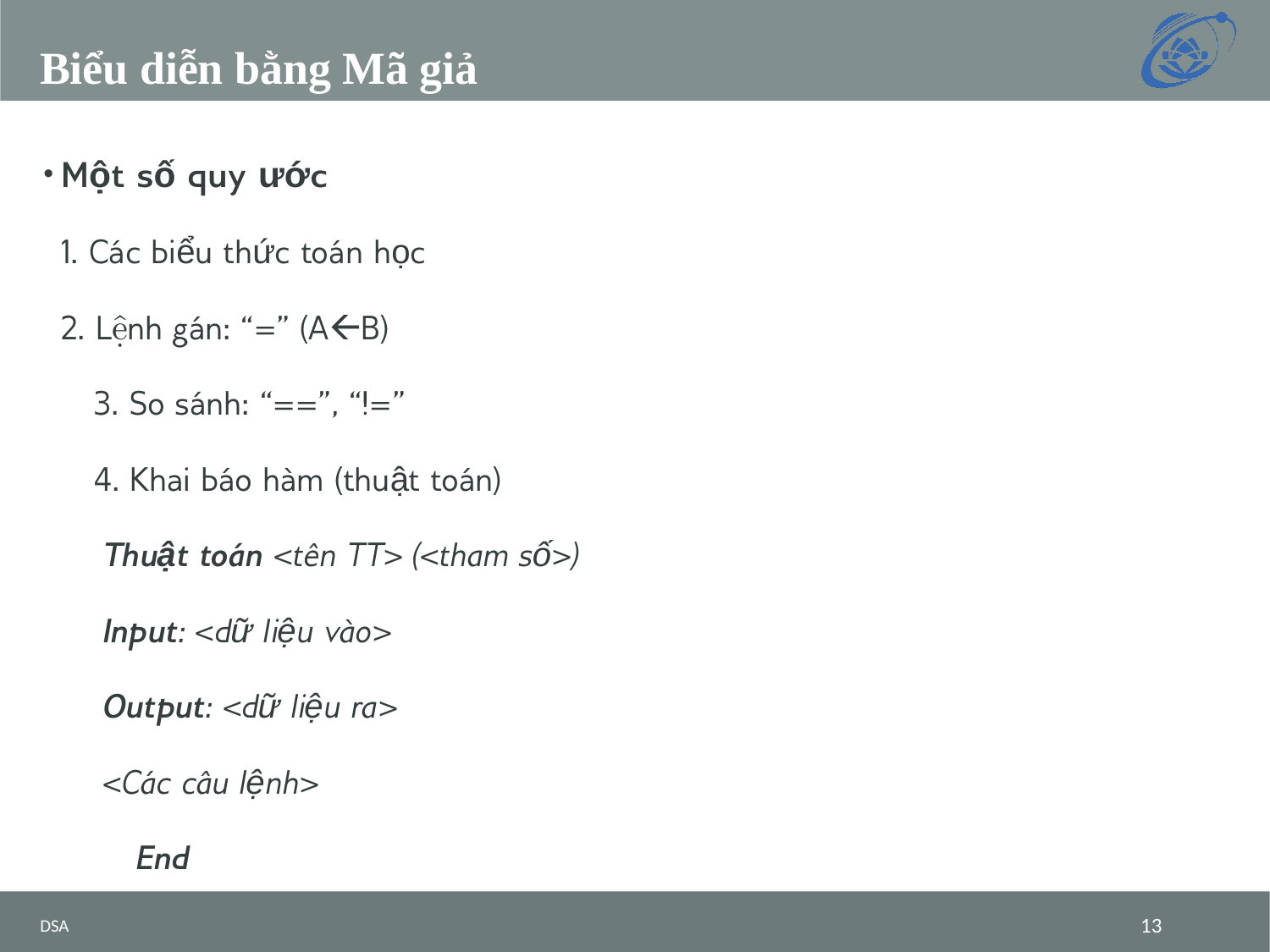

# Biểu diễn bằng Mã giả
Một số quy ước
	1. Các biểu thức toán học
	2. Lệnh gán: “=” (A🡨B)
     3. So sánh: “==”, “!=”
     4. Khai báo hàm (thuật toán)
	    Thuật toán <tên TT> (<tham số>)
		    Input: <dữ liệu vào>
		    Output: <dữ liệu ra>
		    <Các câu lệnh>
         End
DSA
13